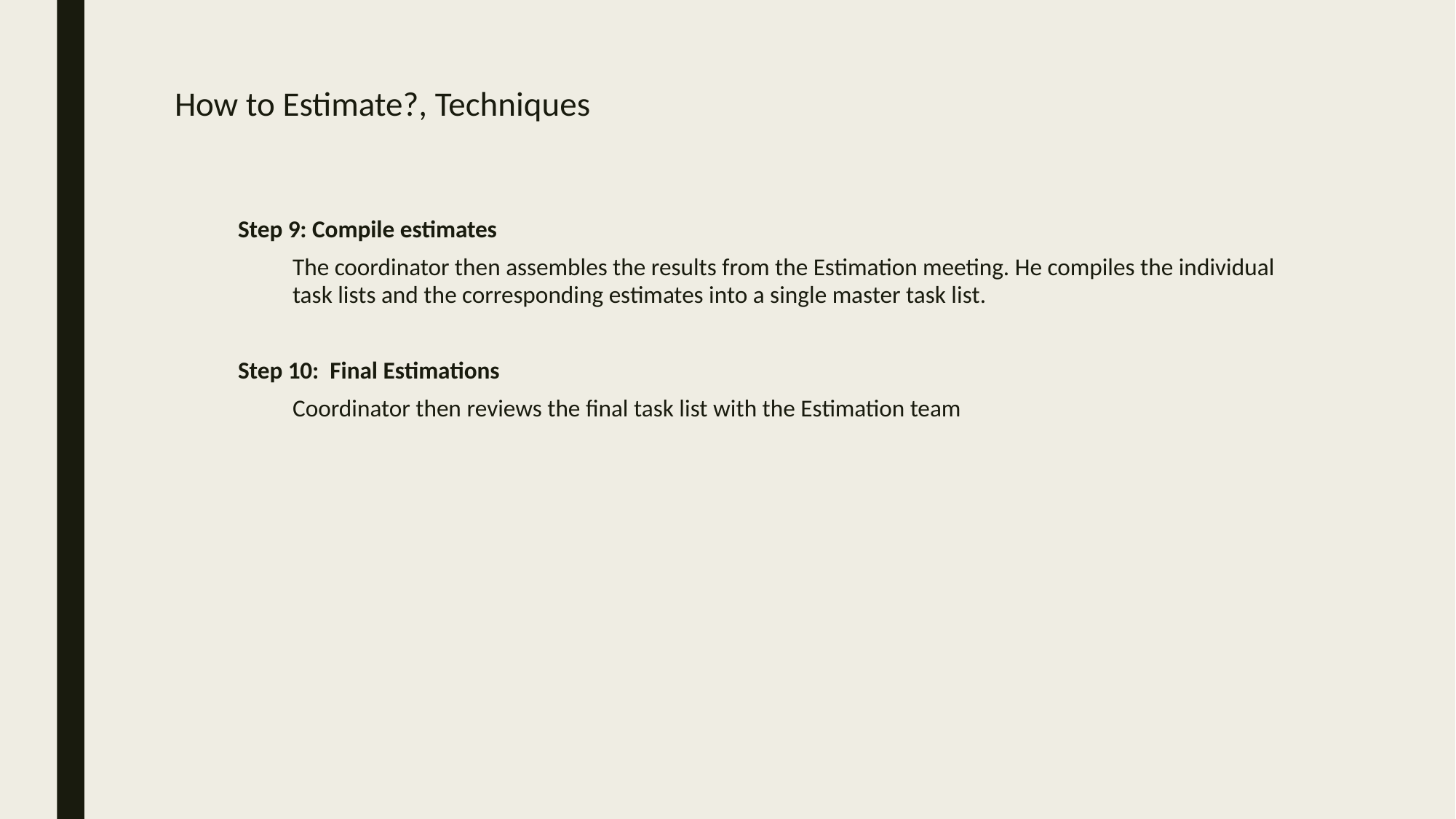

# How to Estimate?, Techniques

Step 9: Compile estimates
The coordinator then assembles the results from the Estimation meeting. He compiles the individual task lists and the corresponding estimates into a single master task list.

Step 10:  Final Estimations
Coordinator then reviews the final task list with the Estimation team